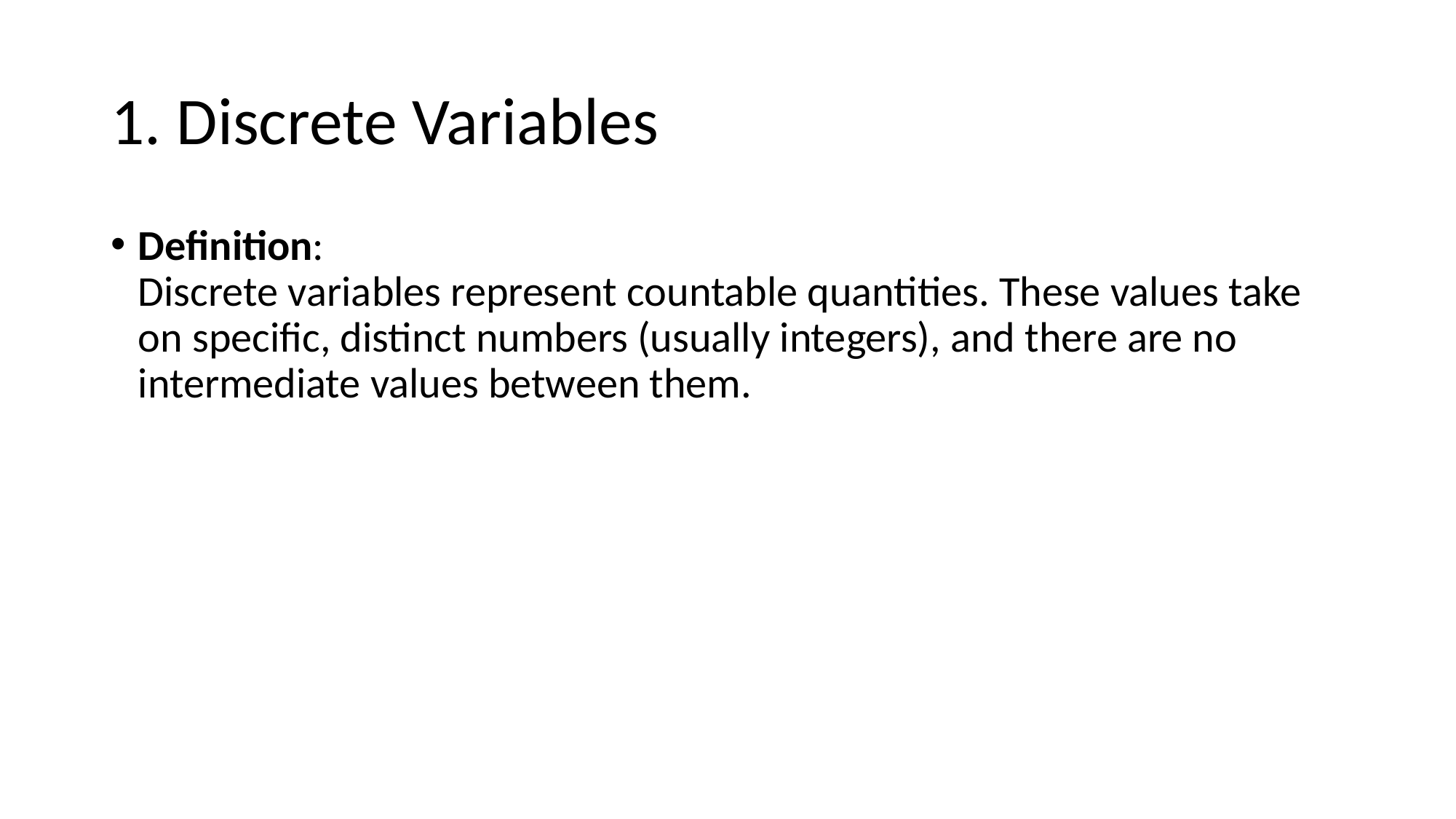

# 1. Discrete Variables
Definition:
Discrete variables represent countable quantities. These values take on specific, distinct numbers (usually integers), and there are no intermediate values between them.